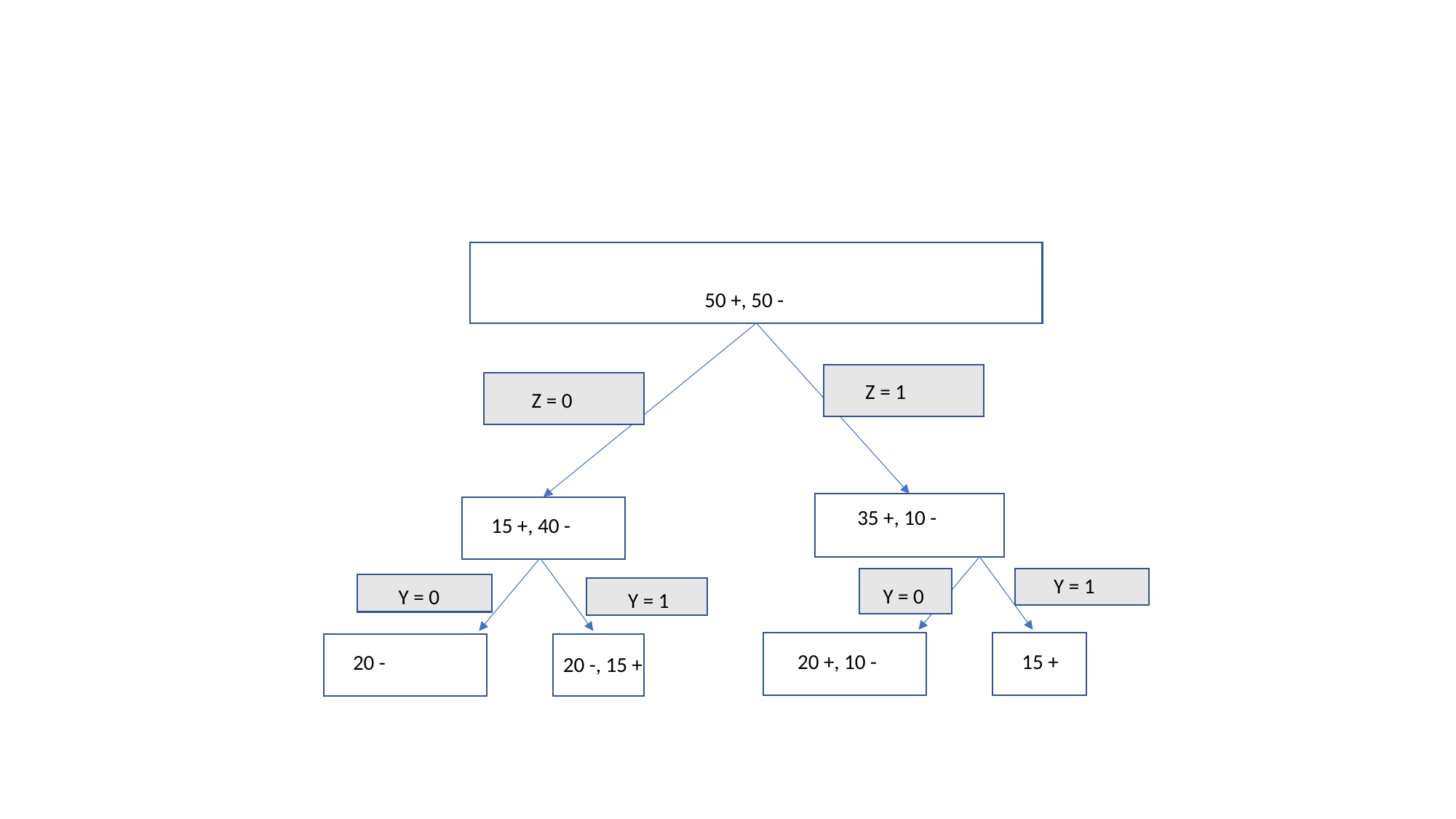

50 +, 50 -

Z = 1
Z = 0

35 +, 10 -
15 +, 40 -
Y = 1

Y = 0
Y = 0

Y = 1

15 +
20 +, 10 -
20 -
20 -, 15 +